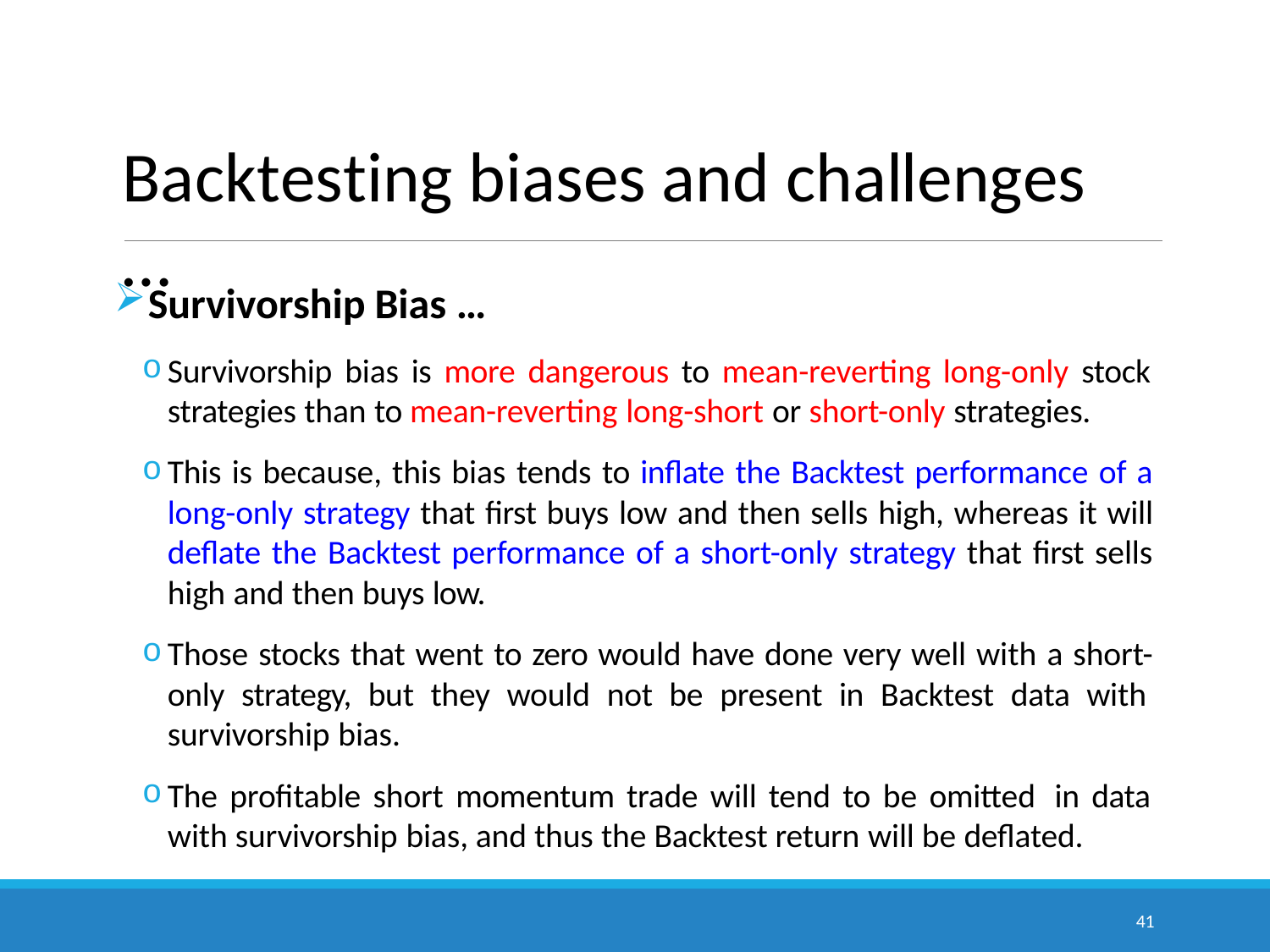

# Backtesting biases and challenges …
Survivorship Bias …
Survivorship bias is more dangerous to mean-reverting long-only stock  strategies than to mean-reverting long-short or short-only strategies.
This is because, this bias tends to inflate the Backtest performance of a  long-only strategy that first buys low and then sells high, whereas it will  deflate the Backtest performance of a short-only strategy that first sells  high and then buys low.
Those stocks that went to zero would have done very well with a short-  only strategy, but they would not be present in Backtest data with  survivorship bias.
The profitable short momentum trade will tend to be omitted in data  with survivorship bias, and thus the Backtest return will be deflated.
41